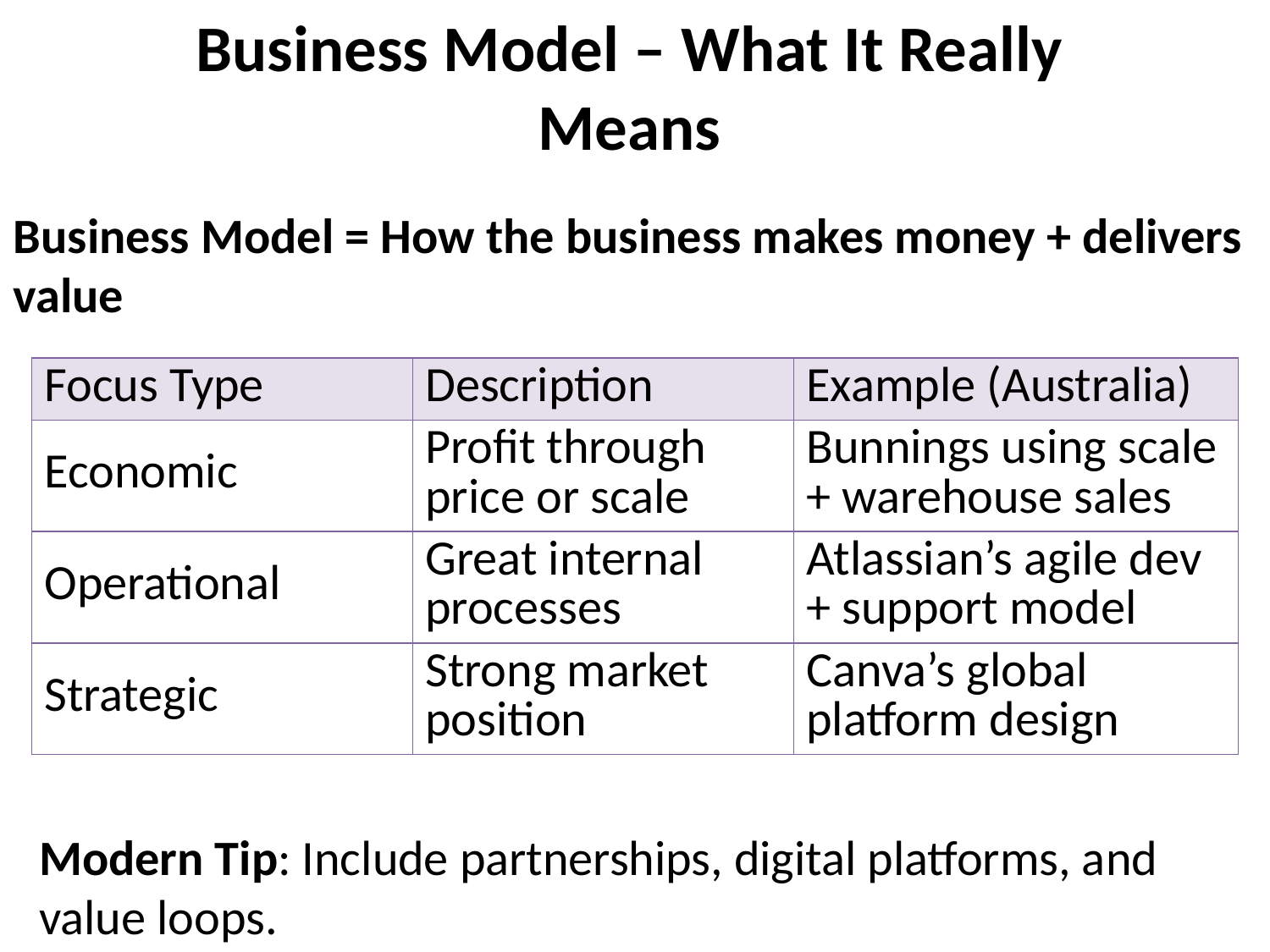

# Business Model – What It Really Means
Business Model = How the business makes money + delivers value
| Focus Type | Description | Example (Australia) |
| --- | --- | --- |
| Economic | Profit through price or scale | Bunnings using scale + warehouse sales |
| Operational | Great internal processes | Atlassian’s agile dev + support model |
| Strategic | Strong market position | Canva’s global platform design |
Modern Tip: Include partnerships, digital platforms, and value loops.